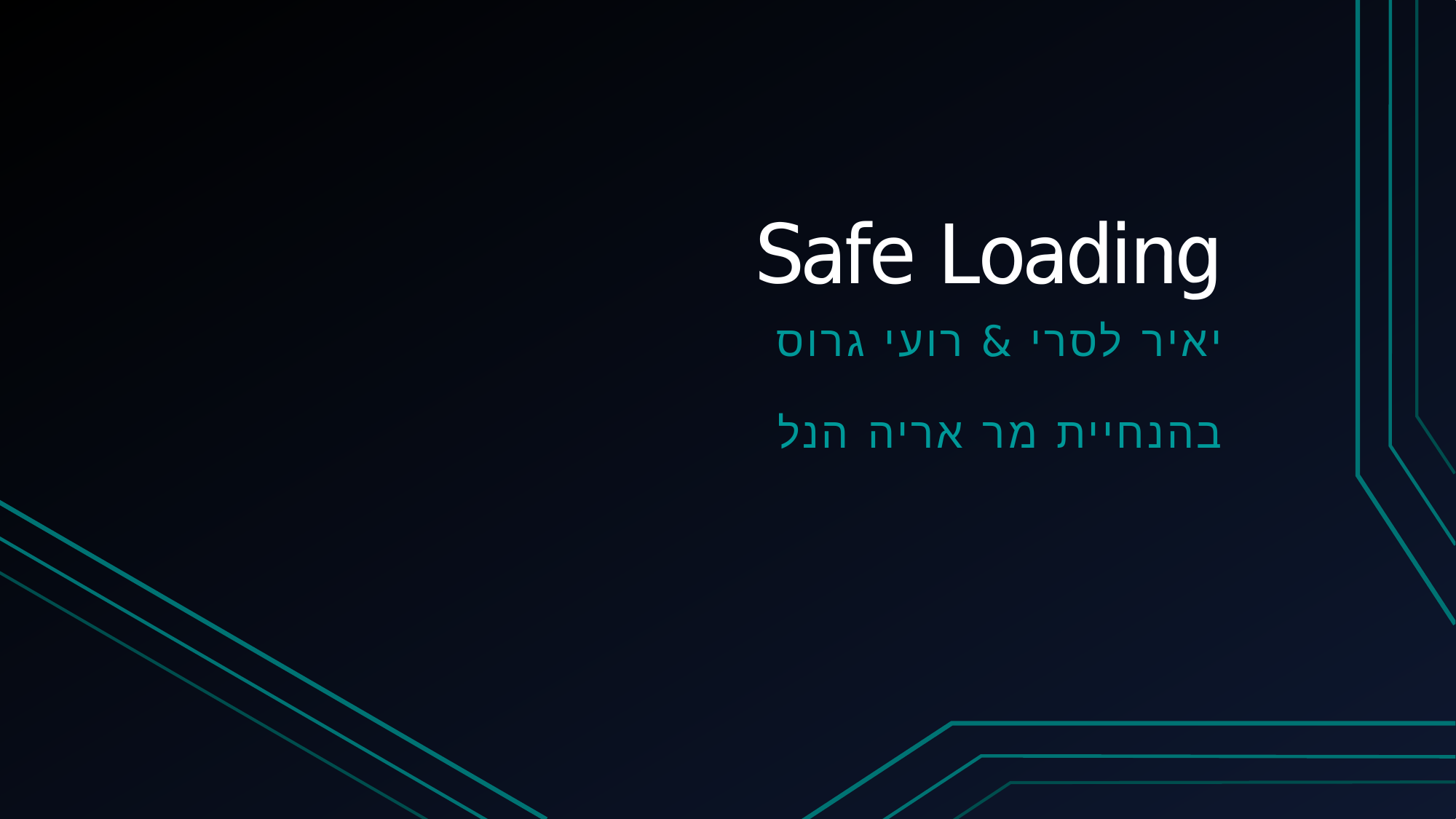

# Safe Loading
יאיר לסרי & רועי גרוס

בהנחיית מר אריה הנל